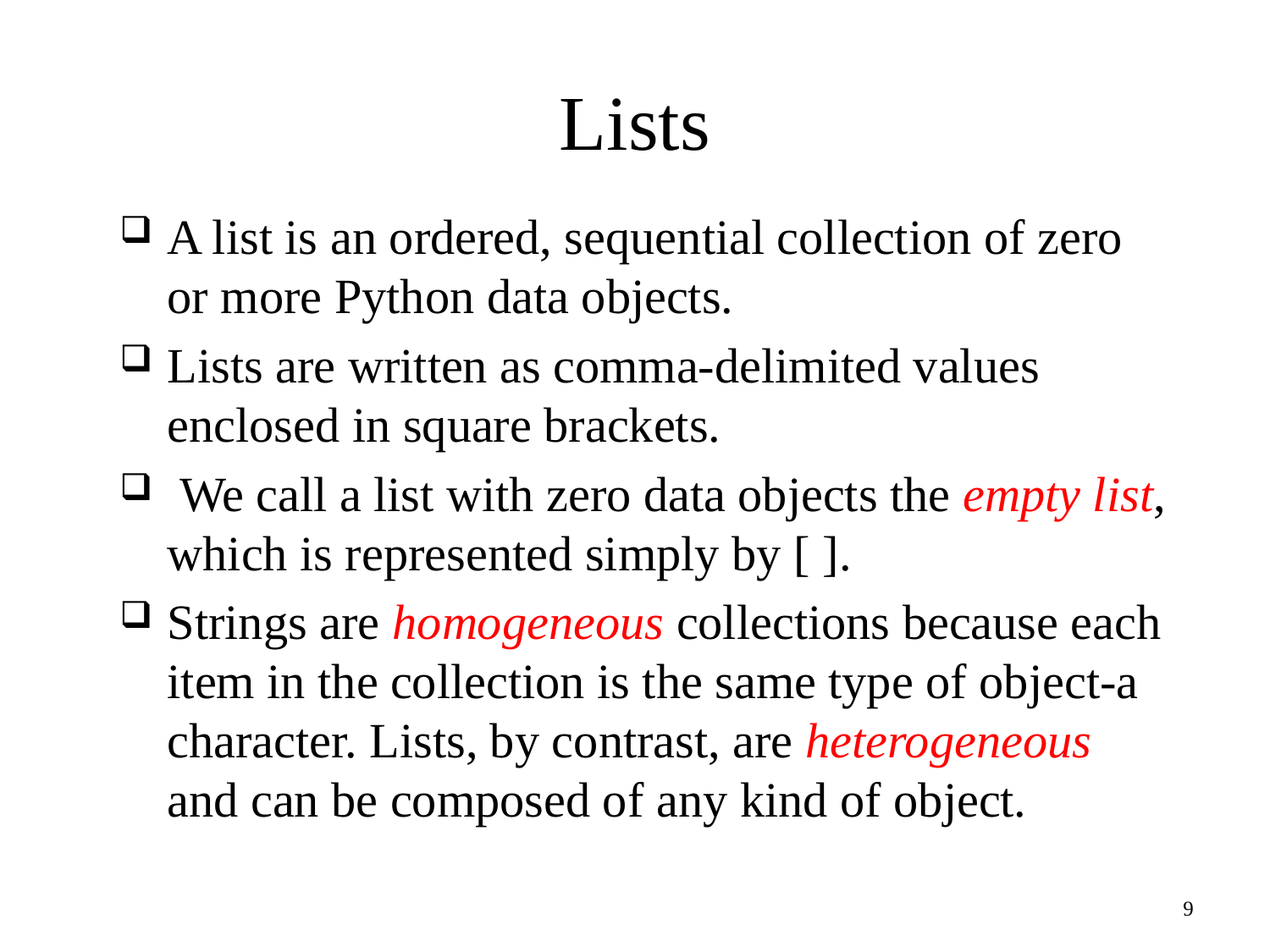

# Lists
A list is an ordered, sequential collection of zero or more Python data objects.
Lists are written as comma-delimited values enclosed in square brackets.
 We call a list with zero data objects the empty list, which is represented simply by [ ].
Strings are homogeneous collections because each item in the collection is the same type of object-a character. Lists, by contrast, are heterogeneous and can be composed of any kind of object.
9